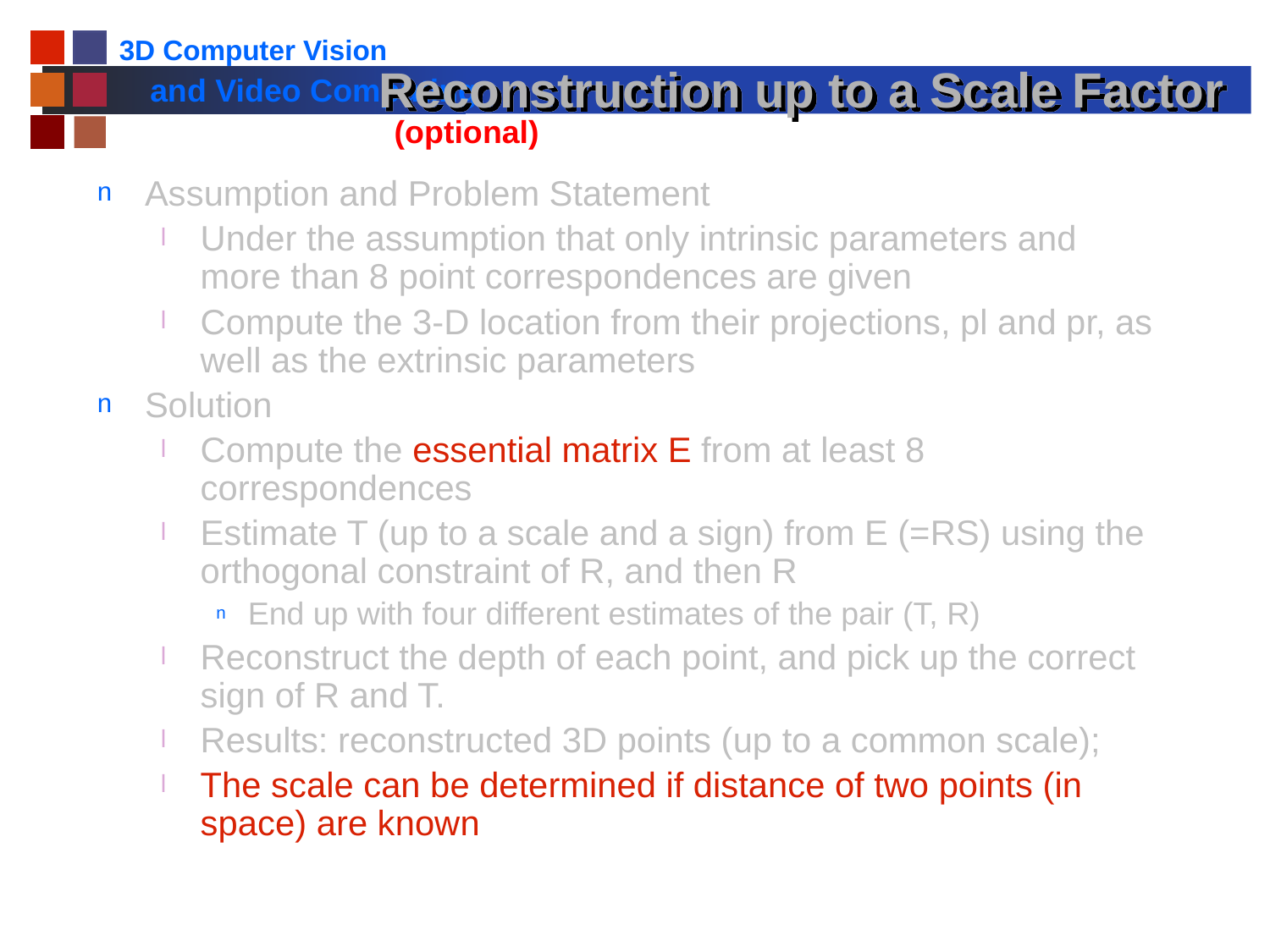

# Reconstruction up to a Scale Factor
(optional)
Assumption and Problem Statement
Under the assumption that only intrinsic parameters and more than 8 point correspondences are given
Compute the 3-D location from their projections, pl and pr, as well as the extrinsic parameters
Solution
Compute the essential matrix E from at least 8 correspondences
Estimate T (up to a scale and a sign) from E (=RS) using the orthogonal constraint of R, and then R
End up with four different estimates of the pair (T, R)
Reconstruct the depth of each point, and pick up the correct sign of R and T.
Results: reconstructed 3D points (up to a common scale);
The scale can be determined if distance of two points (in space) are known